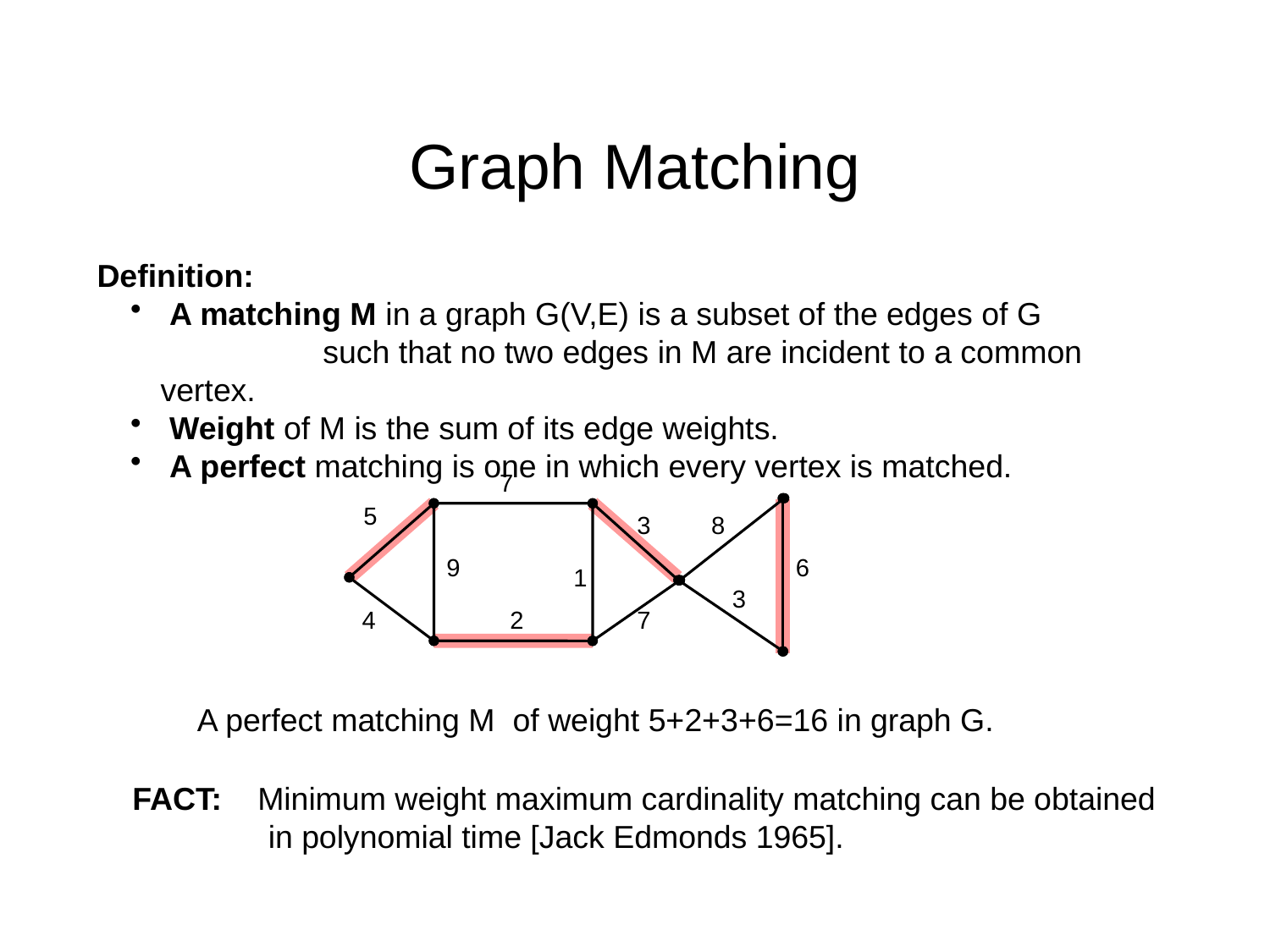

# Graph Matching
Definition:
 A matching M in a graph G(V,E) is a subset of the edges of G
	    such that no two edges in M are incident to a common vertex.
 Weight of M is the sum of its edge weights.
 A perfect matching is one in which every vertex is matched.
7
5

3
8
9
6
1

3

4
2
7

A perfect matching M  of weight 5+2+3+6=16 in graph G.
FACT:    Minimum weight maximum cardinality matching can be obtained
	 in polynomial time [Jack Edmonds 1965].